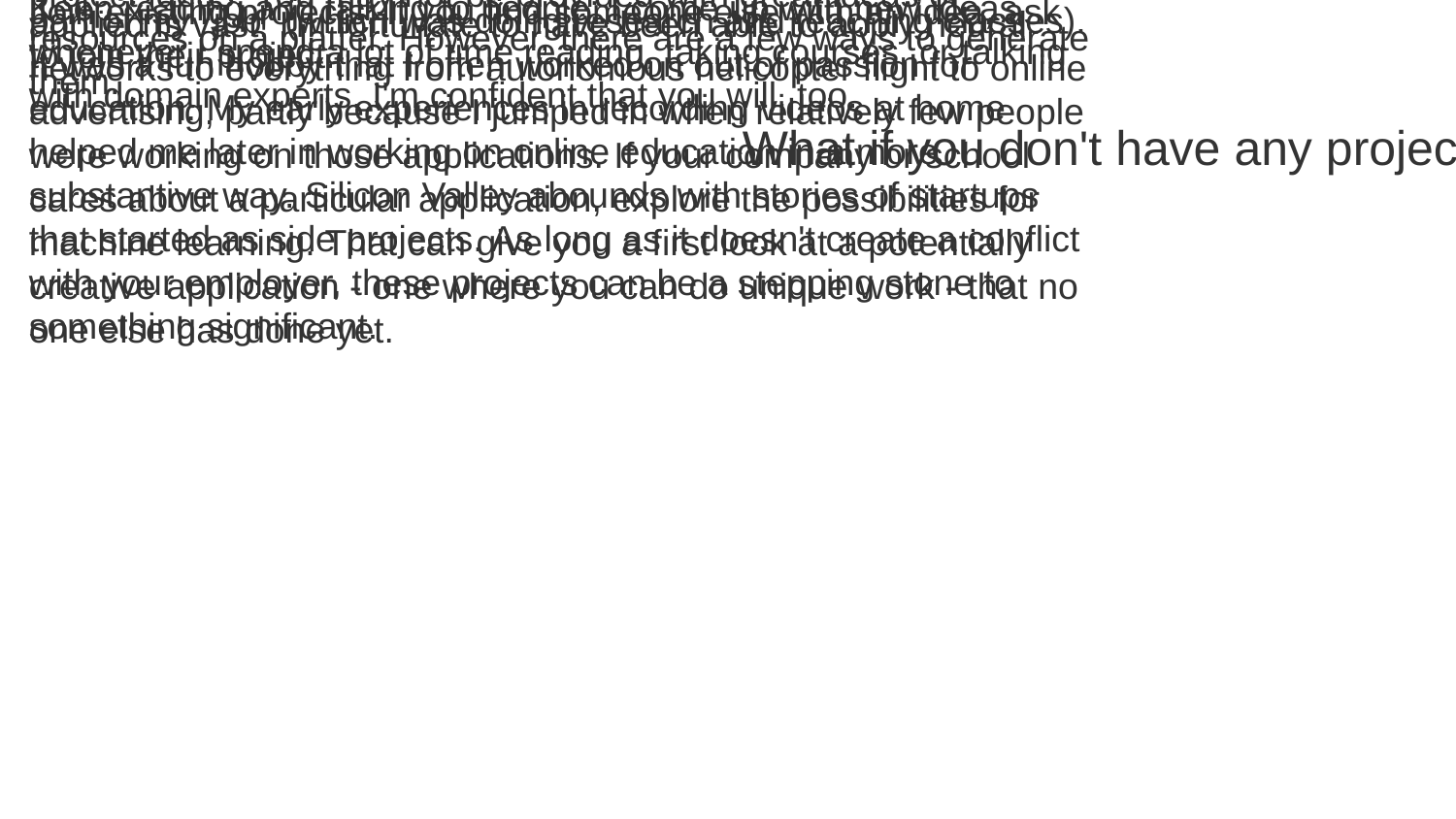

When starting your career, you may find yourself without any project ideas. You may not be provided with great ideas or resources on a platter. However, there are a few ways to generate them.
Join existing projects: If you find someone else with an idea, ask to join their project.
Keep reading and talking to people: I come up with new ideas whenever I spend a lot of time reading, taking courses, or talking with domain experts. I'm confident that you will, too.
Focus on an application area: Many researchers are trying to advance basic Al technology - say, by inventing the next generation of transformers or further scaling up language models - so, while this is an exciting direction, it is also very hard. But the variety of applications to which machine learning has not yet been applied is vast! I'm fortunate to have been able to apply neural networks to everything from autonomous helicopter flight to online advertising, partly because I jumped in when relatively few people were working on those applications. If your company or school cares about a particular application, explore the possibilities for machine learning. That can give you a first look at a potentially creative application - one where you can do unique work - that no one else has done yet.
Develop a side hustle: Even if you have a full-time job, a fun project that may or may not develop into something bigger can stir the creative juices and strengthen bonds with collaborators. When I was a full-time professor, working on online education wasn't part of my "job" (which was doing research and teaching classes). It was a fun hobby that I often worked on out of passion for education. My early experiences in recording videos at home helped me later in working on online education in a more substantive way. Silicon Valley abounds with stories of startups that started as side projects. As long as it doesn't create a conflict with your employer, these projects can be a stepping stone to something significant.
What if you don't have any project ideas?